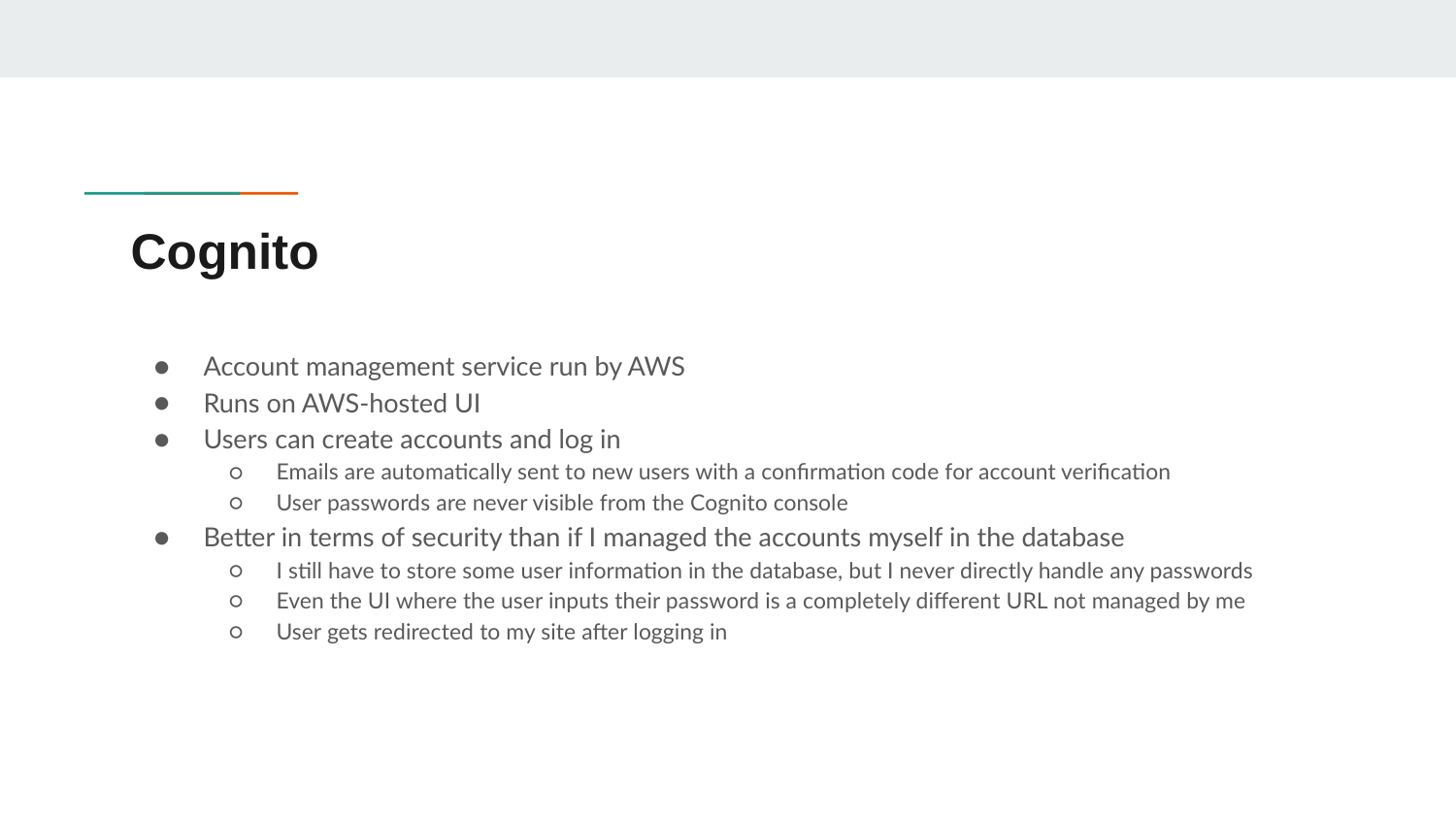

# Cognito
Account management service run by AWS
Runs on AWS-hosted UI
Users can create accounts and log in
Emails are automatically sent to new users with a confirmation code for account verification
User passwords are never visible from the Cognito console
Better in terms of security than if I managed the accounts myself in the database
I still have to store some user information in the database, but I never directly handle any passwords
Even the UI where the user inputs their password is a completely different URL not managed by me
User gets redirected to my site after logging in